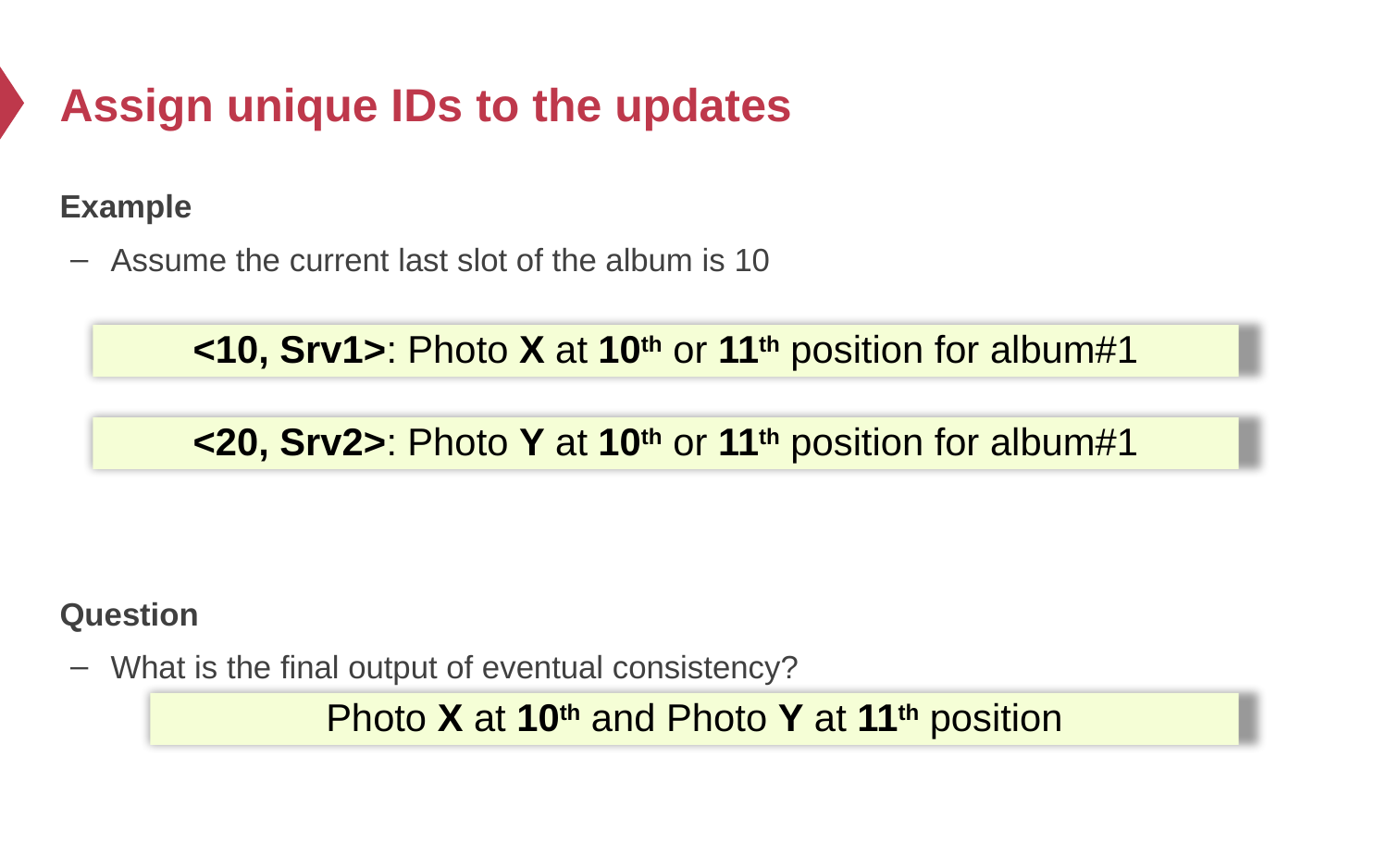

# Assign unique IDs to the updates
Example
Assume the current last slot of the album is 10

Question
What is the final output of eventual consistency?
<10, Srv1>: Photo X at 10th or 11th position for album#1
<20, Srv2>: Photo Y at 10th or 11th position for album#1
Photo X at 10th and Photo Y at 11th position
40